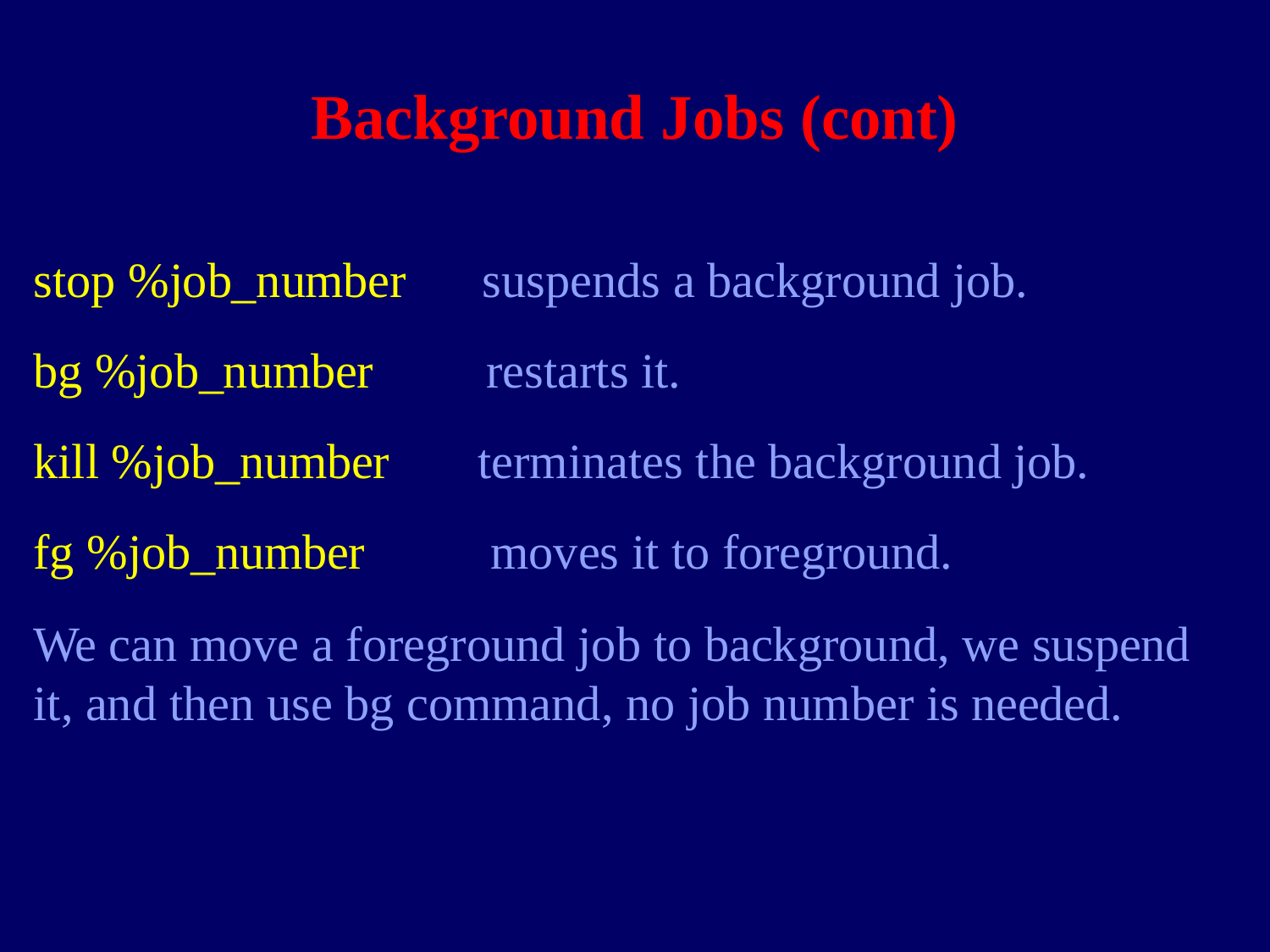

# Background Jobs (cont)
stop %job_number bg %job_number kill %job_number fg %job_number
suspends a background job. restarts it.
terminates the background job. moves it to foreground.
We can move a foreground job to background, we suspend it, and then use bg command, no job number is needed.